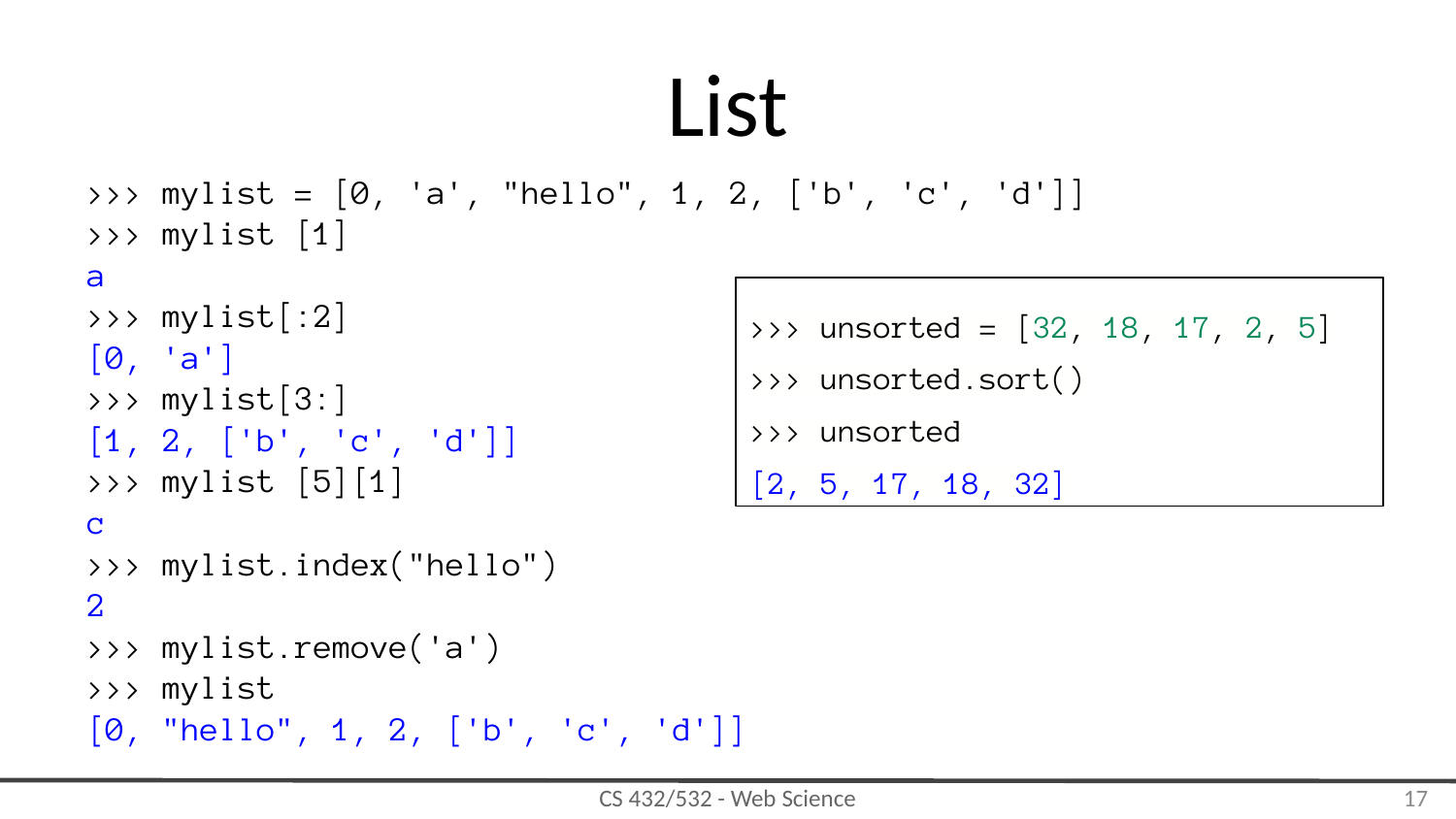

# List
>>> mylist = [0, 'a', "hello", 1, 2, ['b', 'c', 'd']]
>>> mylist [1]
a
>>> mylist[:2]
[0, 'a']
>>> mylist[3:]
[1, 2, ['b', 'c', 'd']]
>>> mylist [5][1]
c
>>> mylist.index("hello")
2
>>> mylist.remove('a')
>>> mylist
[0, "hello", 1, 2, ['b', 'c', 'd']]
>>> unsorted = [32, 18, 17, 2, 5]
>>> unsorted.sort()
>>> unsorted
[2, 5, 17, 18, 32]
17